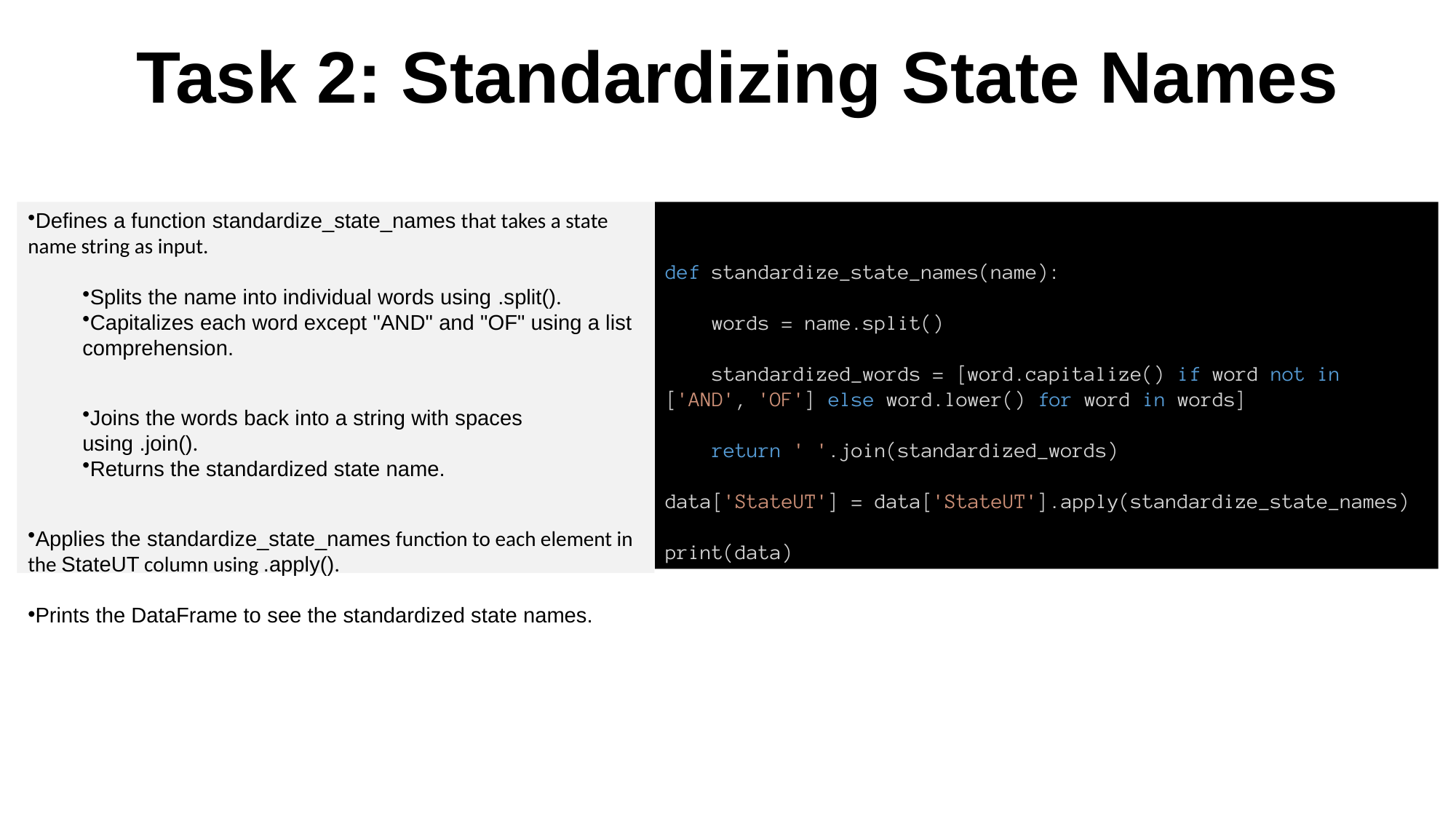

# Task 2: Standardizing State Names
Defines a function standardize_state_names that takes a state name string as input.

Splits the name into individual words using .split().
Capitalizes each word except "AND" and "OF" using a list comprehension.

Joins the words back into a string with spaces using .join().
Returns the standardized state name.

Applies the standardize_state_names function to each element in the StateUT column using .apply().

Prints the DataFrame to see the standardized state names.

def standardize_state_names(name):

    words = name.split()

    standardized_words = [word.capitalize() if word not in ['AND', 'OF'] else word.lower() for word in words]

    return ' '.join(standardized_words)

data['StateUT'] = data['StateUT'].apply(standardize_state_names)

print(data)